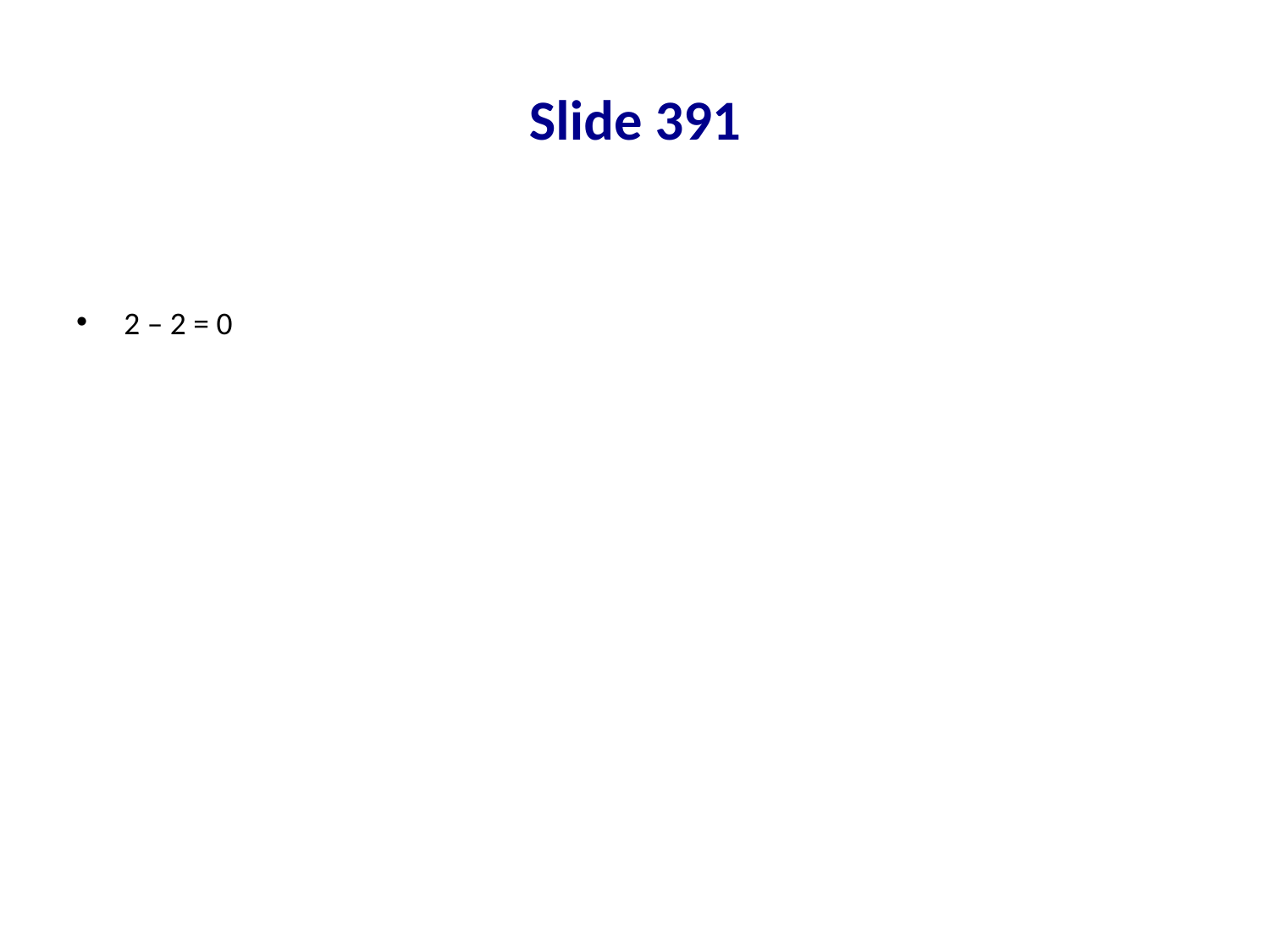

# Slide 391

2 – 2 = 0